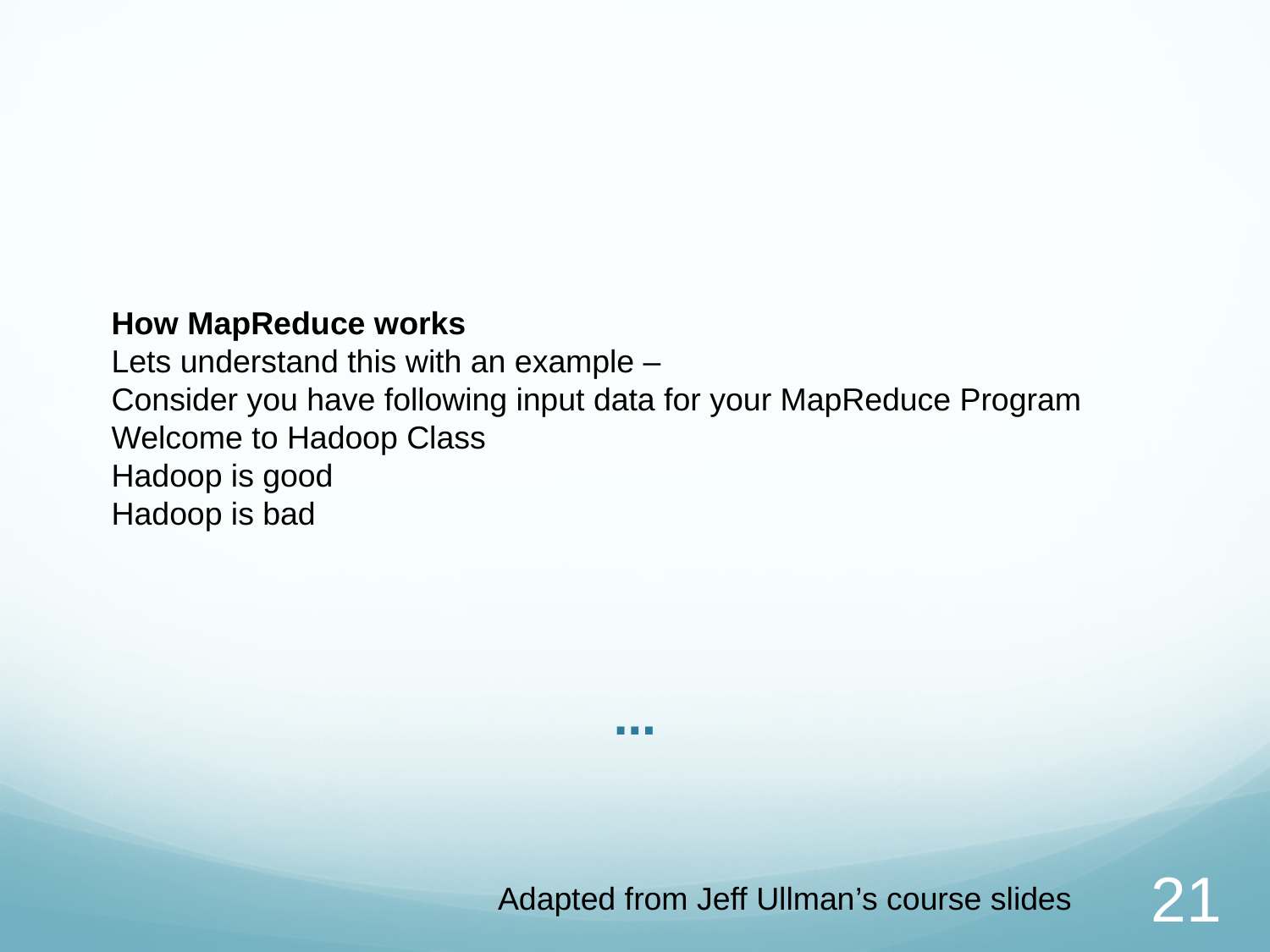

# …
How MapReduce works
Lets understand this with an example –
Consider you have following input data for your MapReduce Program
Welcome to Hadoop Class
Hadoop is good
Hadoop is bad

21
Adapted from Jeff Ullman’s course slides